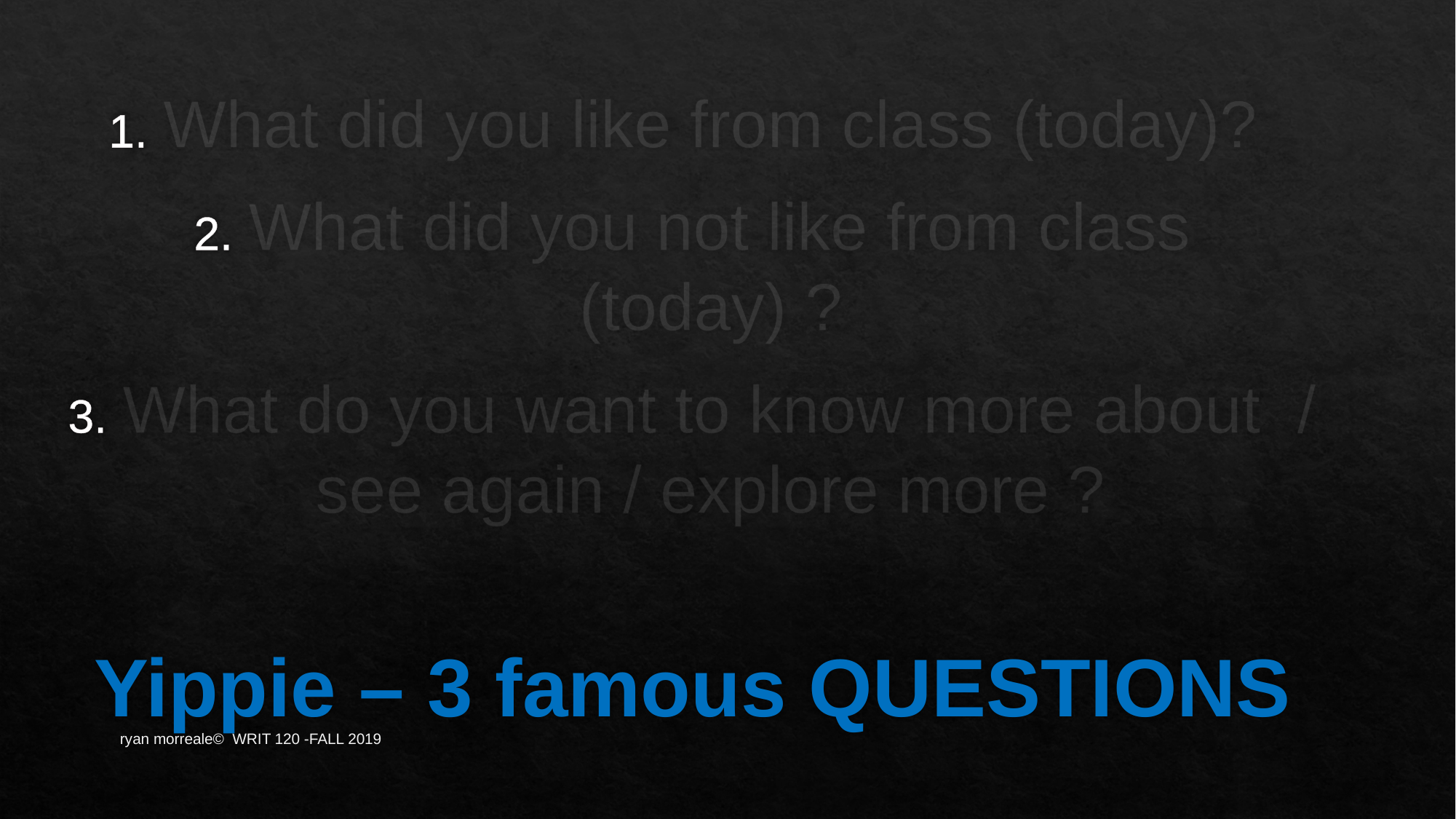

What did you like from class (today)?
What did you not like from class (today) ?
What do you want to know more about  / see again / explore more ?
# Yippie – 3 famous QUESTIONS
ryan morreale©  WRIT 120 -FALL 2019